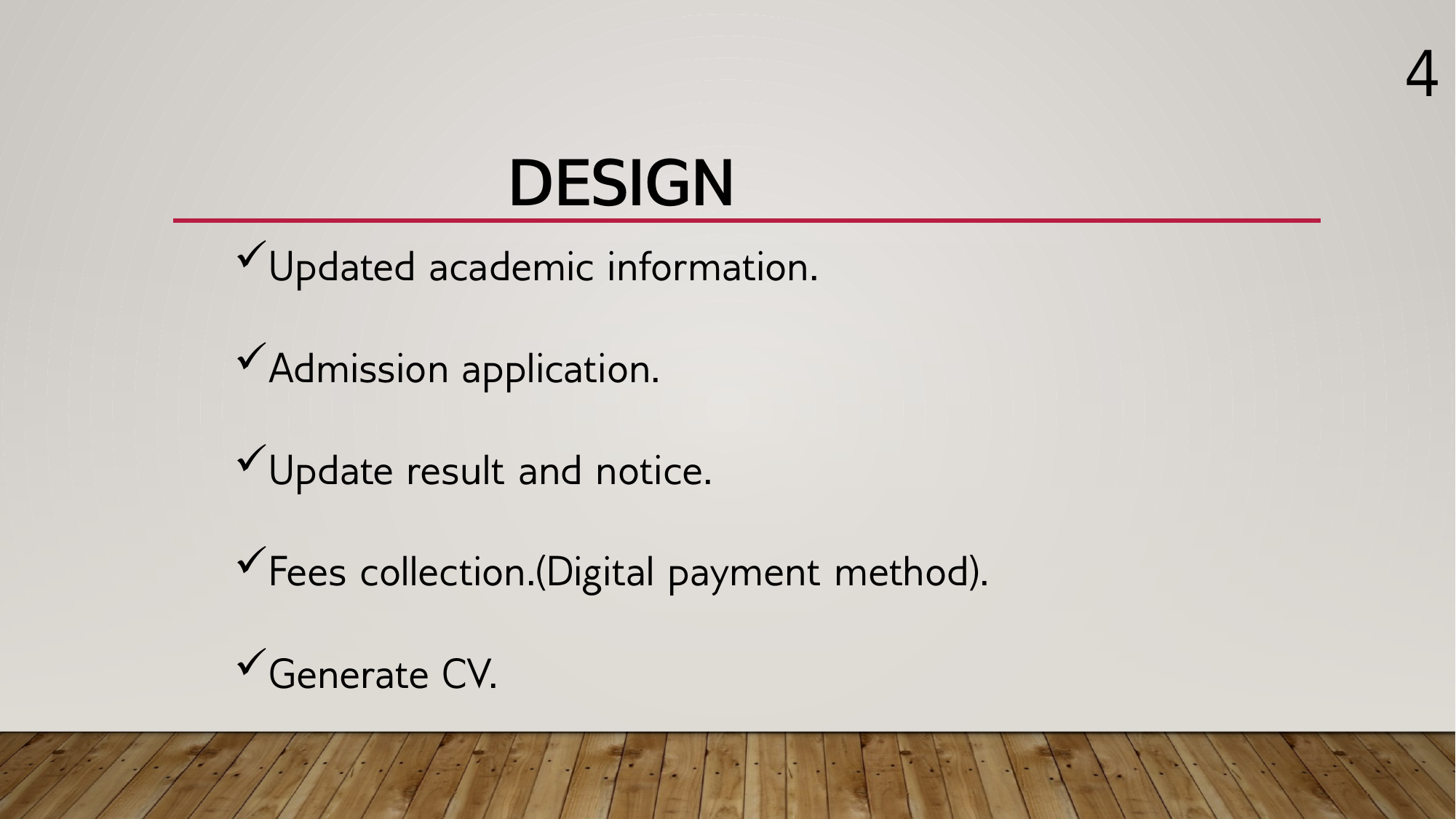

4
# Design
Updated academic information.

Admission application.

Update result and notice.

Fees collection.(Digital payment method).

Generate CV.